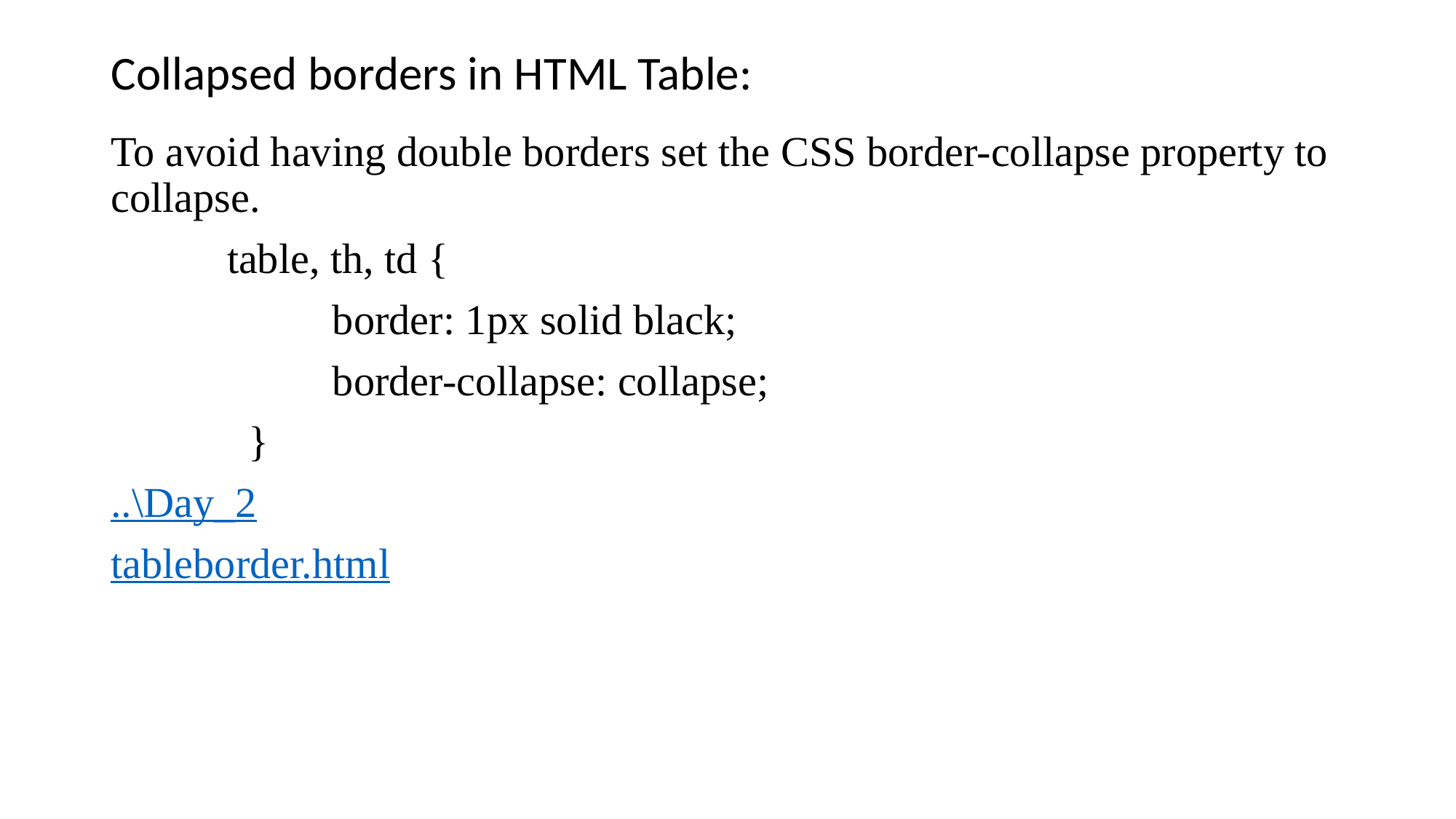

# Collapsed borders in HTML Table:
To avoid having double borders set the CSS border-collapse property to collapse.
           table, th, td {
                     border: 1px solid black;
                     border-collapse: collapse;
             }
..\Day_2
tableborder.html